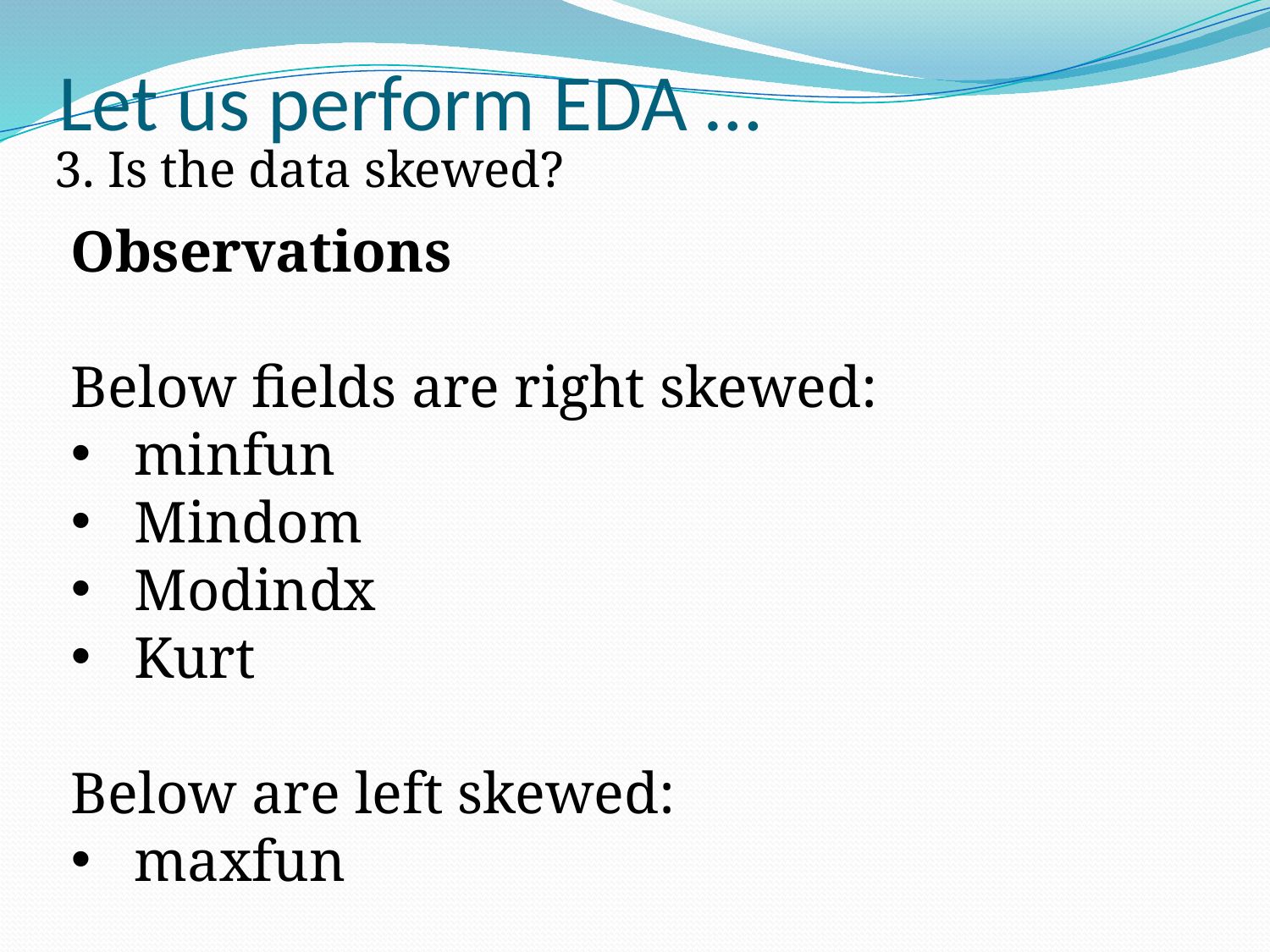

# Let us perform EDA …
3. Is the data skewed?
Observations

Below fields are right skewed:
minfun
Mindom
Modindx
Kurt

Below are left skewed:
maxfun